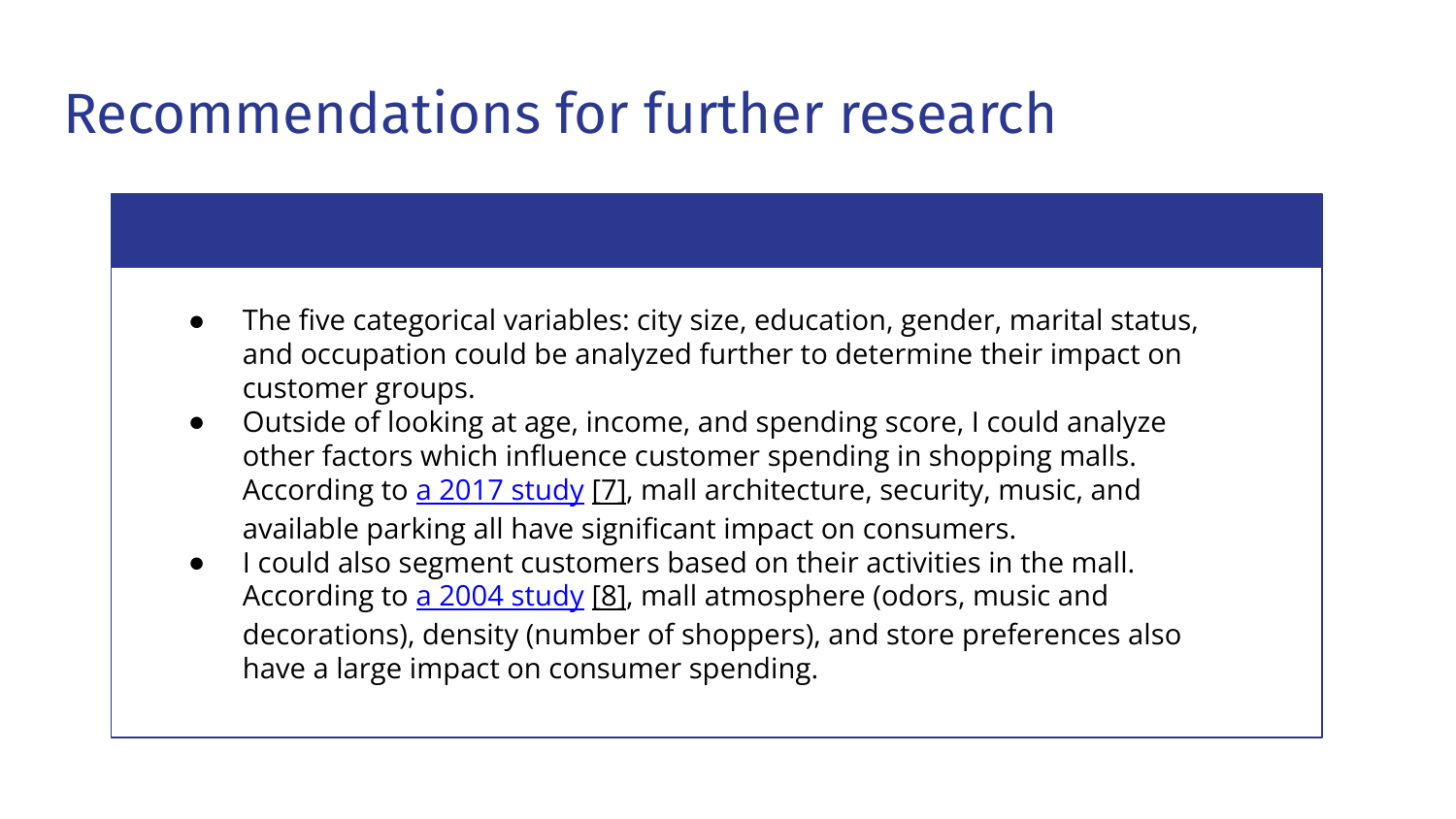

# Recommendations for further research

The five categorical variables: city size, education, gender, marital status, and occupation could be analyzed further to determine their impact on customer groups.
Outside of looking at age, income, and spending score, I could analyze other factors which influence customer spending in shopping malls. According to a 2017 study [7], mall architecture, security, music, and available parking all have significant impact on consumers.
I could also segment customers based on their activities in the mall. According to a 2004 study [8], mall atmosphere (odors, music and decorations), density (number of shoppers), and store preferences also have a large impact on consumer spending.